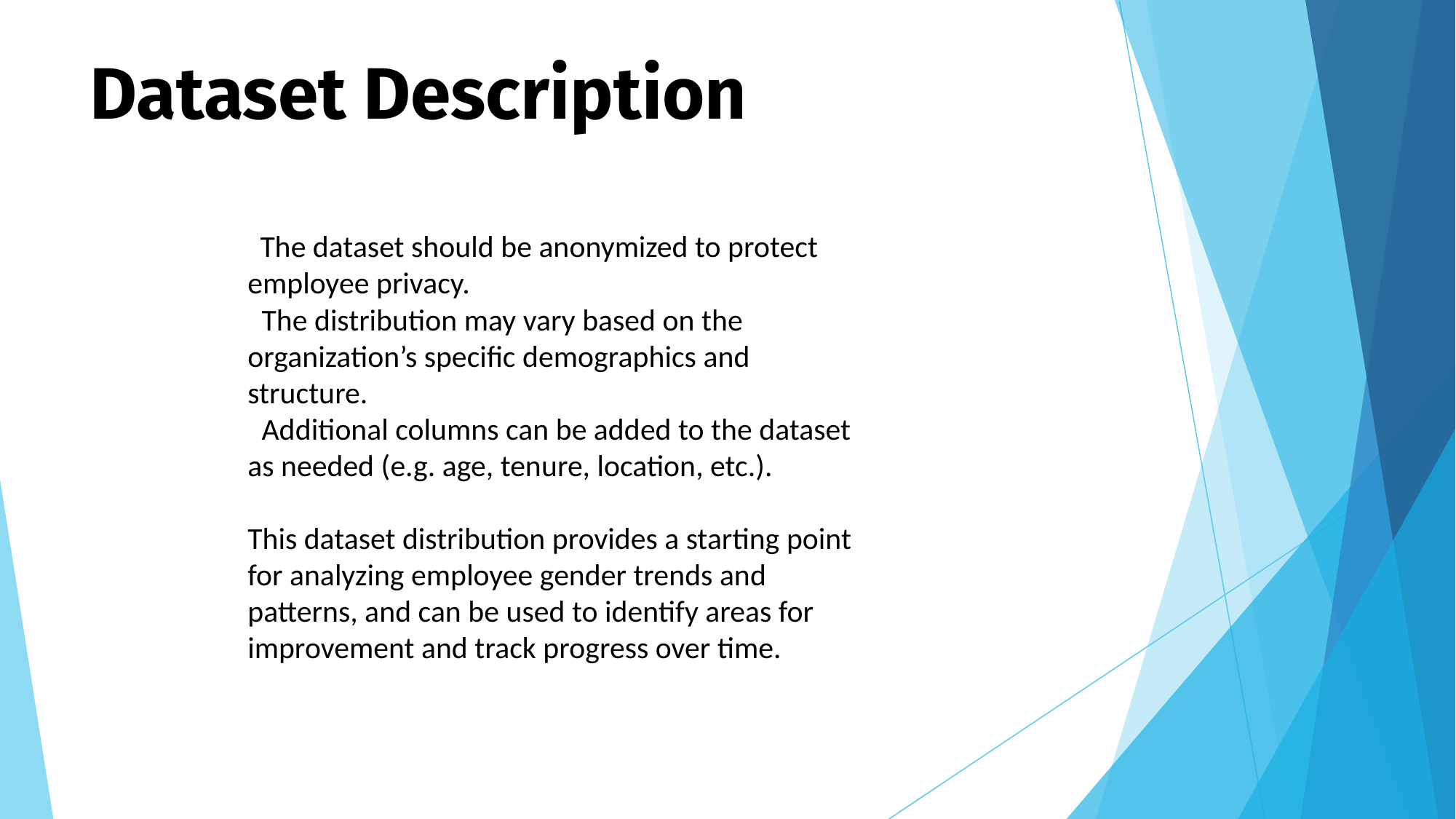

# Dataset Description
  The dataset should be anonymized to protect employee privacy.
  The distribution may vary based on the organization’s specific demographics and structure.
  Additional columns can be added to the dataset as needed (e.g. age, tenure, location, etc.).

This dataset distribution provides a starting point for analyzing employee gender trends and patterns, and can be used to identify areas for improvement and track progress over time.